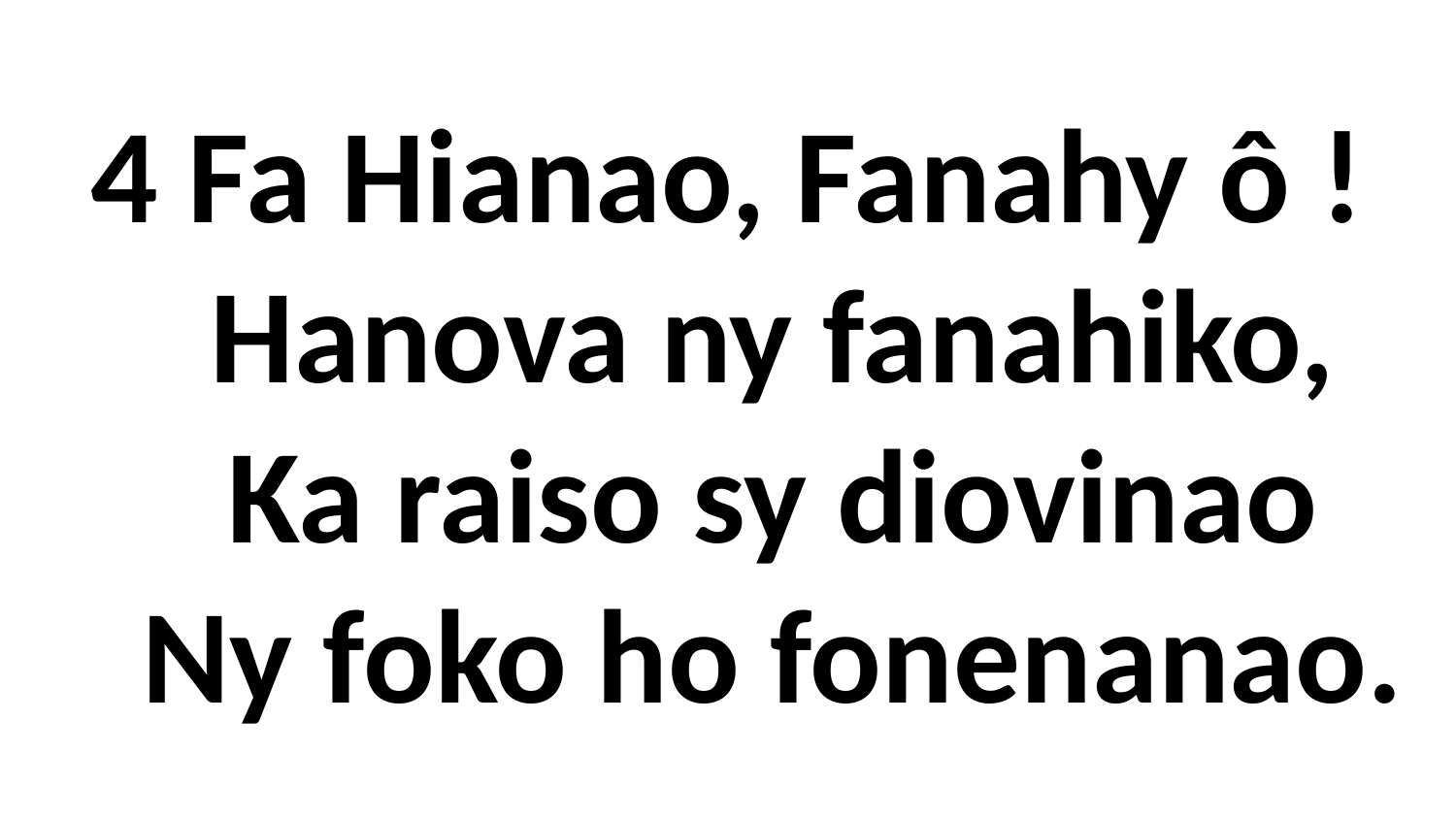

# 4 Fa Hianao, Fanahy ô ! Hanova ny fanahiko, Ka raiso sy diovinao Ny foko ho fonenanao.